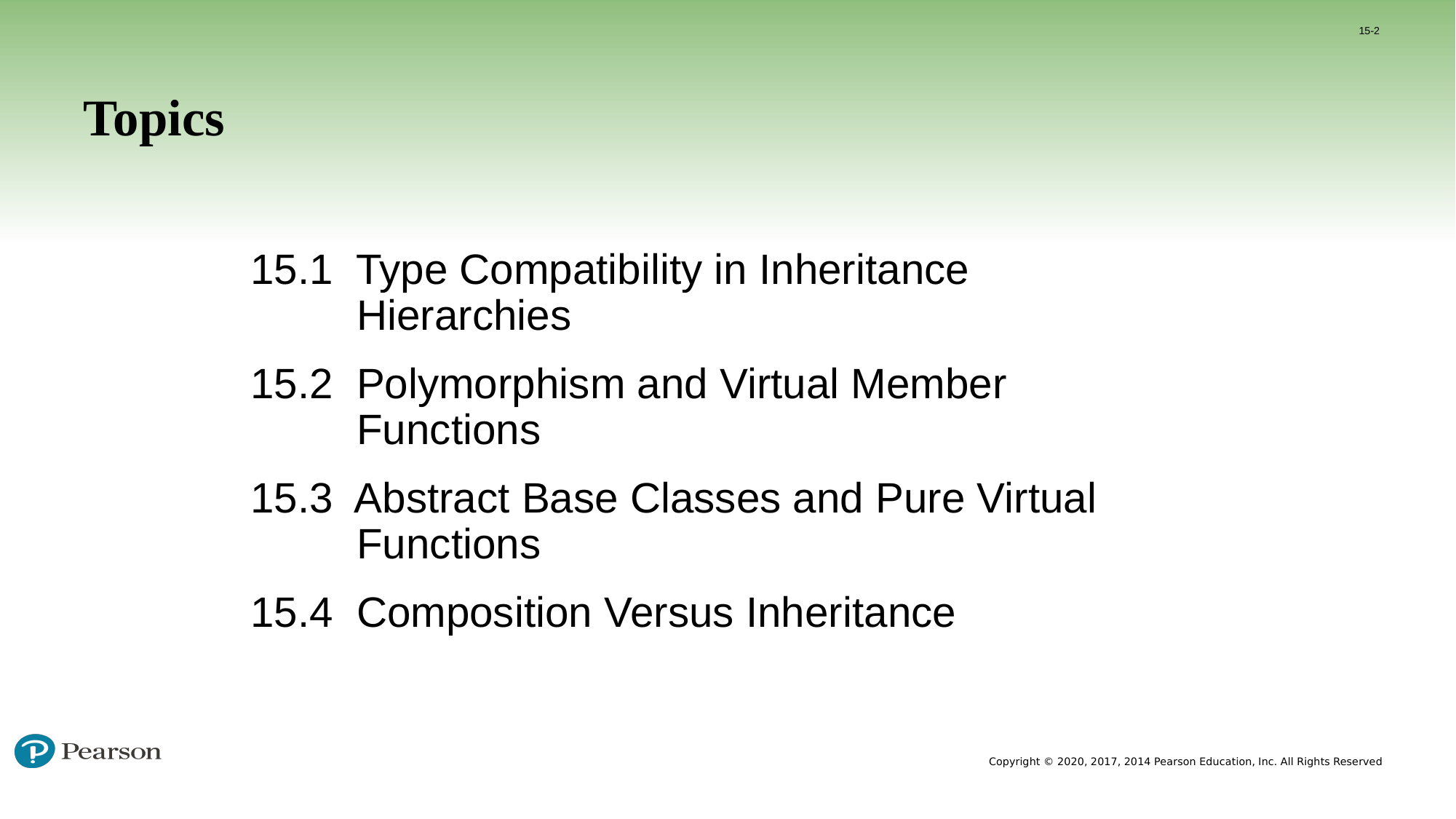

15-2
# Topics
15.1  Type Compatibility in Inheritance
         Hierarchies
15.2  Polymorphism and Virtual Member
         Functions
15.3  Abstract Base Classes and Pure Virtual
         Functions
15.4  Composition Versus Inheritance